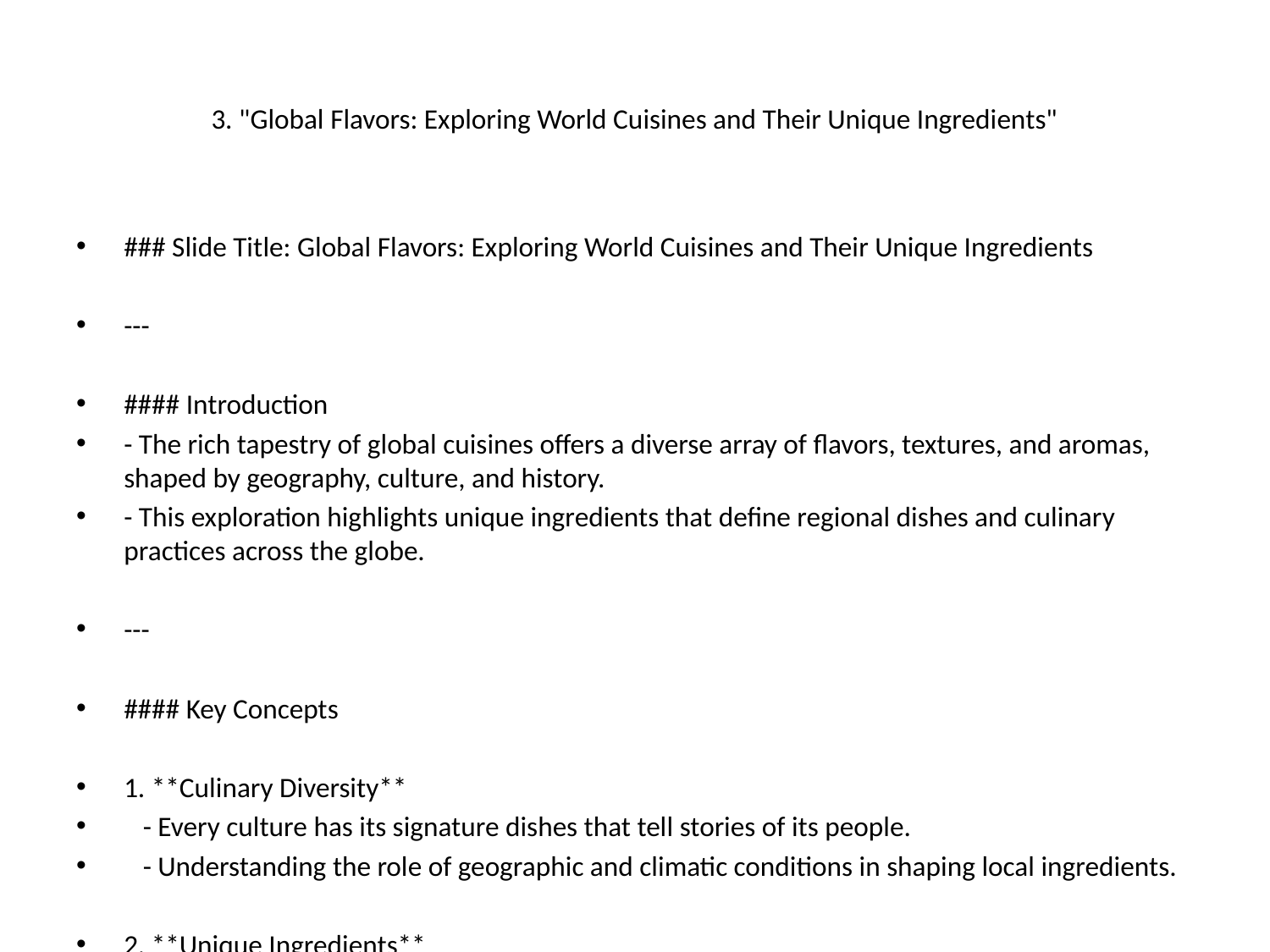

# 3. "Global Flavors: Exploring World Cuisines and Their Unique Ingredients"
### Slide Title: Global Flavors: Exploring World Cuisines and Their Unique Ingredients

---

#### Introduction
- The rich tapestry of global cuisines offers a diverse array of flavors, textures, and aromas, shaped by geography, culture, and history.
- This exploration highlights unique ingredients that define regional dishes and culinary practices across the globe.

---

#### Key Concepts

1. **Culinary Diversity**
   - Every culture has its signature dishes that tell stories of its people.
   - Understanding the role of geographic and climatic conditions in shaping local ingredients.

2. **Unique Ingredients**
   - **Spices & Herbs**:
     - Example: Saffron in Persian cuisine, Chili in Mexican dishes, Basil in Italian cooking.
   - **Grains & Legumes**:
     - Example: Basmati rice in Indian meals, Quinoa in Peruvian diets, Lentils in Middle Eastern fare.
   - **Fruits & Vegetables**:
     - Example: Jackfruit in South Asian dishes, Kale in Northern European diets, Avocado in Latin American cuisine.

3. **Cooking Techniques**
   - Traditional methods such as fermentation (Korean Kimchi), smoking (Southern BBQ), and steaming (Dim Sum).
   - Influence of these techniques on flavor and texture, enhancing the unique taste of regional cuisines.

---

#### Regional Highlights

- **Mediterranean Cuisine**
  - Ingredients: Olive oil, Feta cheese, Fresh seafood.
  - Notable Dishes: Greek Salad, Hummus, Ratatouille.

- **Asian Cuisine**
  - Ingredients: Soy sauce, Ginger, Tofu.
  - Notable Dishes: Sushi, Pad Thai, Pho.

- **African Cuisine**
  - Ingredients: Teff, Berbere spice blend, Palm oil.
  - Notable Dishes: Injera, Jollof rice, Tagine.

- **Latin American Cuisine**
  - Ingredients: Corn, Black beans, Cilantro.
  - Notable Dishes: Tacos, Ceviche, Mole.

---

#### Conclusion
- Embracing global flavors broadens our palate and fosters appreciation for the cultural significance of food.
- Exploring unique ingredients enhances our culinary experiences and encourages creativity in the kitchen.

---

#### Discussion Points
- What unique ingredients from your culture can you share?
- Have you experimented with incorporating global flavors into your cooking?

---

#### Image Suggestions
- Visual collage showcasing popular dishes and ingredients from around the world.
- Map highlighting various cuisines and their key ingredients.

#### Resources for Further Exploration
- Recommended cookbooks focusing on world cuisines.
- Links to culinary travel blogs or documentaries highlighting global cooking traditions.

---

This framework invites participants to appreciate the passion and artistry behind world cuisines while discovering the distinct ingredients that make them remarkable.